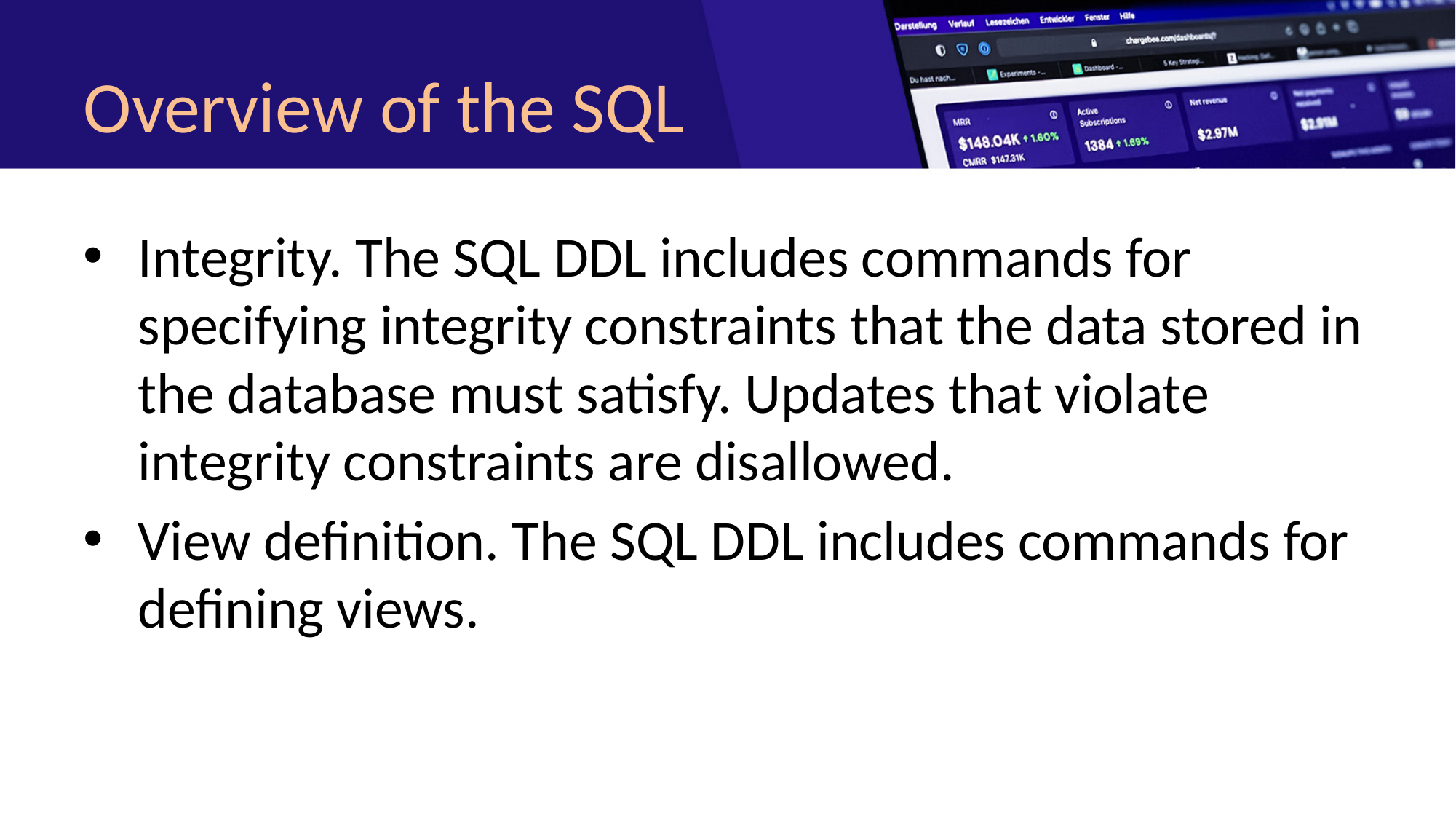

# Overview of the SQL
Integrity. The SQL DDL includes commands for specifying integrity constraints that the data stored in the database must satisfy. Updates that violate integrity constraints are disallowed.
View definition. The SQL DDL includes commands for defining views.